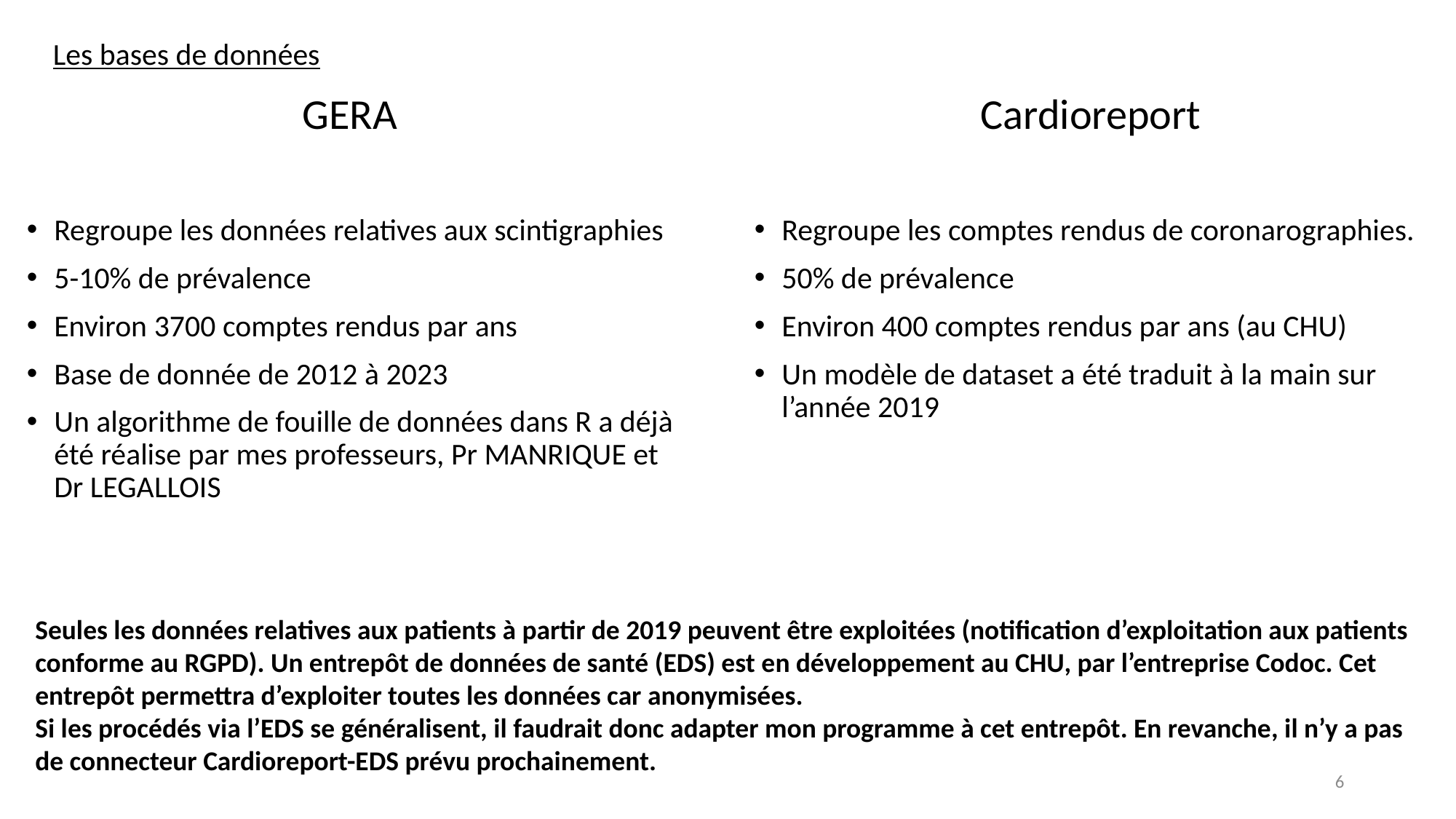

# Les bases de données
GERA

Regroupe les données relatives aux scintigraphies
5-10% de prévalence
Environ 3700 comptes rendus par ans
Base de donnée de 2012 à 2023
Un algorithme de fouille de données dans R a déjà été réalise par mes professeurs, Pr MANRIQUE et Dr LEGALLOIS
Cardioreport

Regroupe les comptes rendus de coronarographies.
50% de prévalence
Environ 400 comptes rendus par ans (au CHU)
Un modèle de dataset a été traduit à la main sur l’année 2019
Seules les données relatives aux patients à partir de 2019 peuvent être exploitées (notification d’exploitation aux patients conforme au RGPD). Un entrepôt de données de santé (EDS) est en développement au CHU, par l’entreprise Codoc. Cet entrepôt permettra d’exploiter toutes les données car anonymisées.
Si les procédés via l’EDS se généralisent, il faudrait donc adapter mon programme à cet entrepôt. En revanche, il n’y a pas de connecteur Cardioreport-EDS prévu prochainement.
6